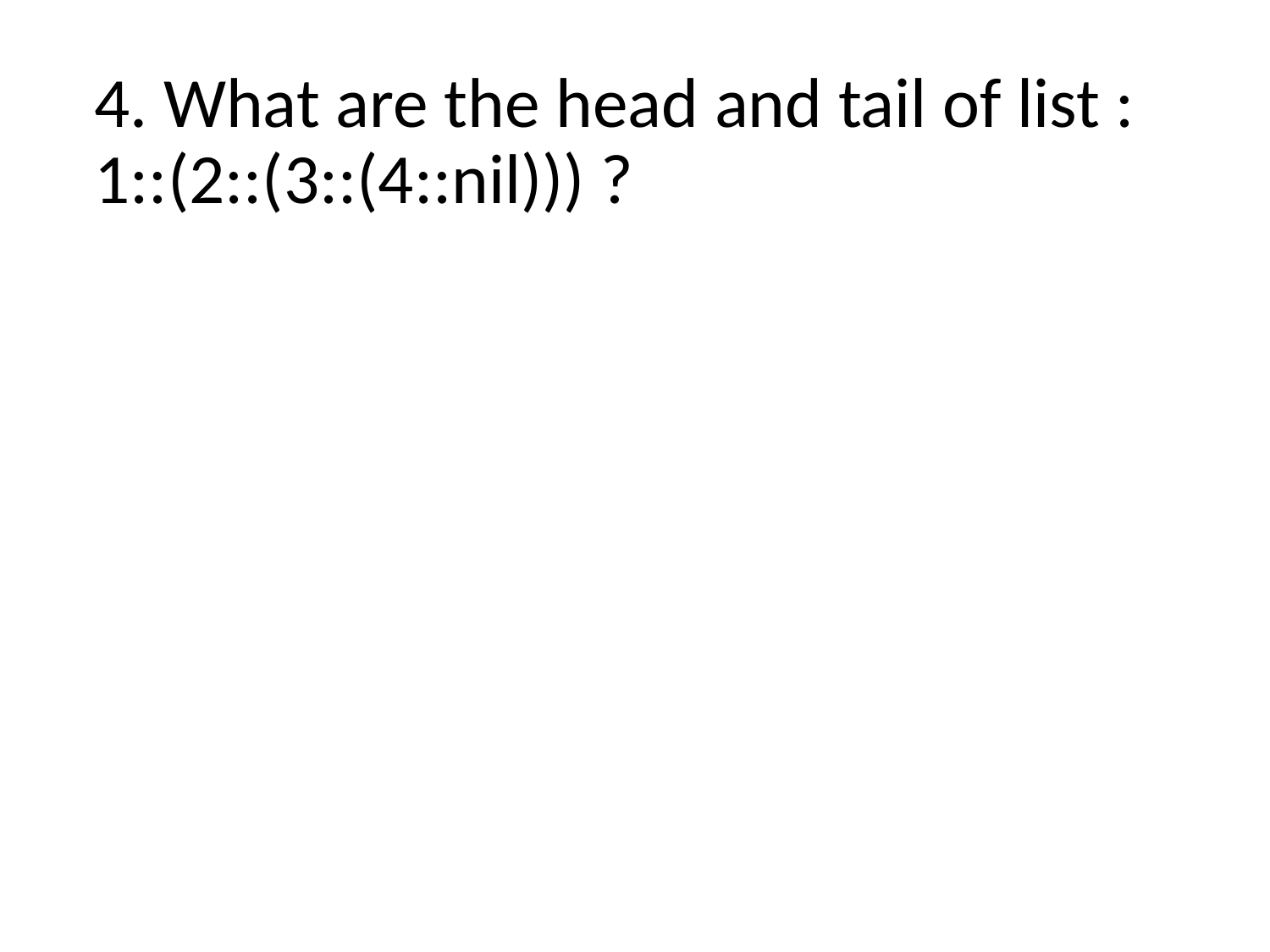

# 4. What are the head and tail of list : 1::(2::(3::(4::nil))) ?